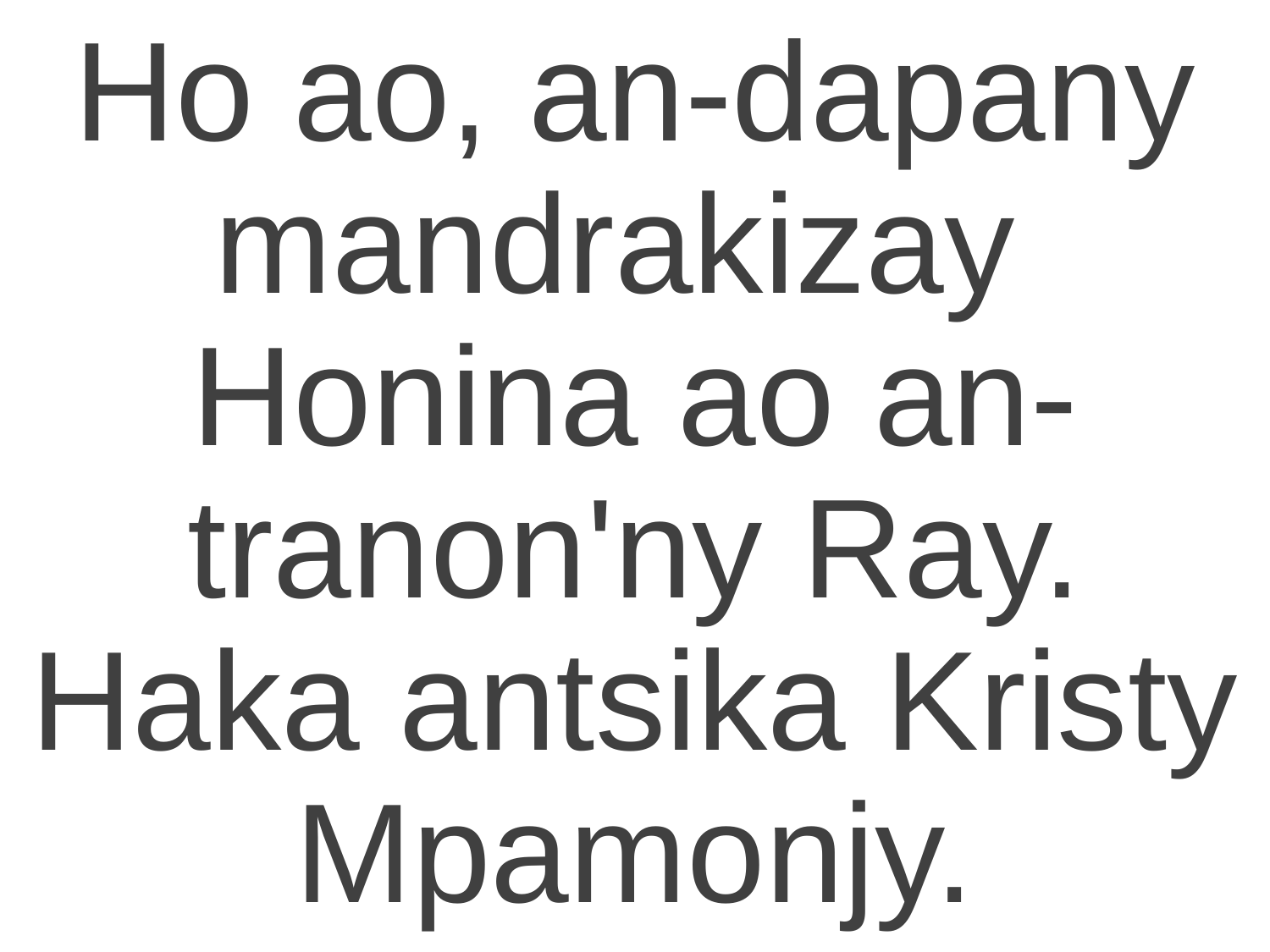

Ho ao, an-dapany mandrakizay
Honina ao an-tranon'ny Ray.
Haka antsika Kristy Mpamonjy.